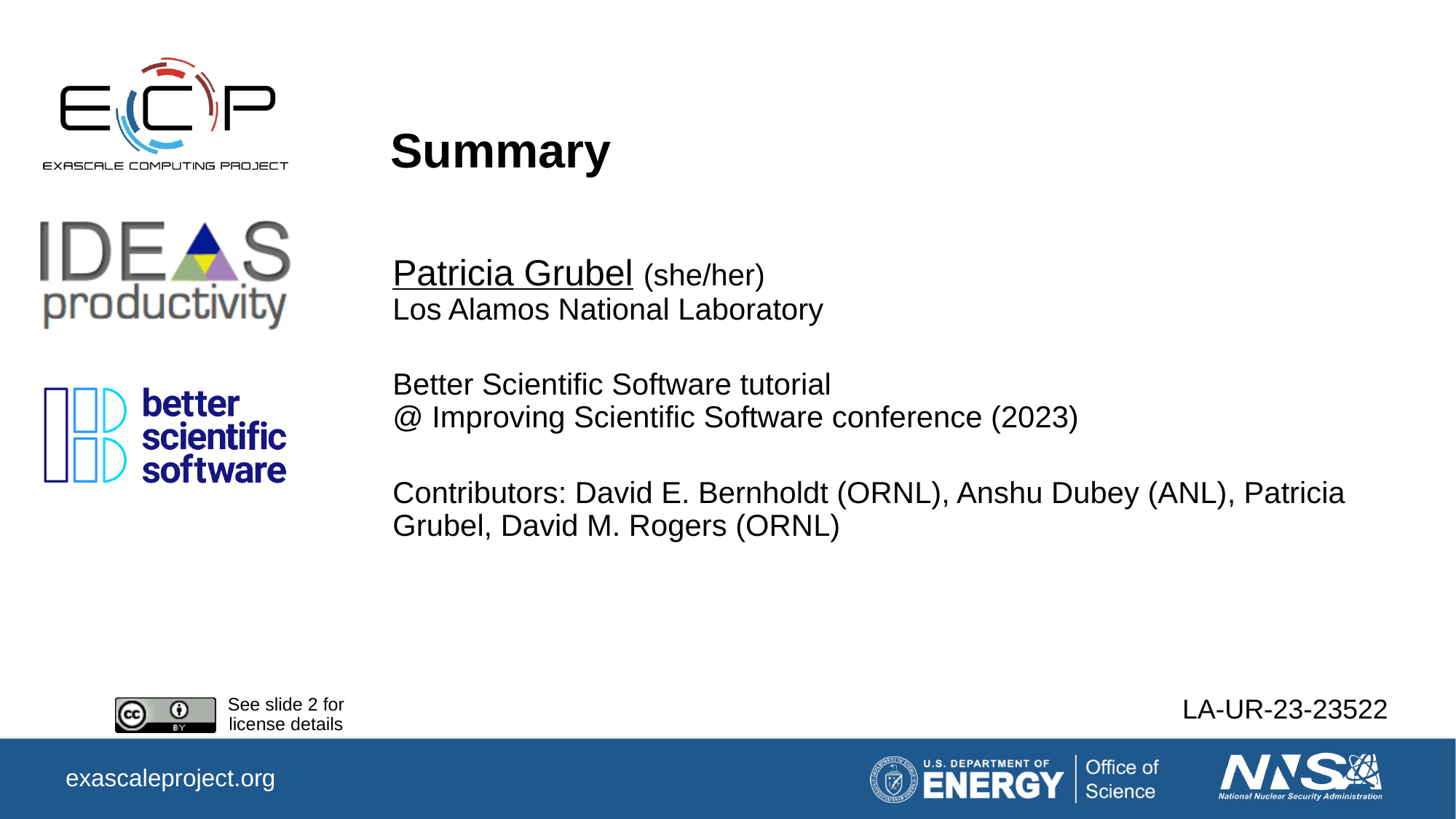

# Summary
Patricia Grubel (she/her)
Los Alamos National Laboratory
Better Scientific Software tutorial
@ Improving Scientific Software conference (2023)
Contributors: David E. Bernholdt (ORNL), Anshu Dubey (ANL), Patricia Grubel, David M. Rogers (ORNL)
LA-UR-23-23522